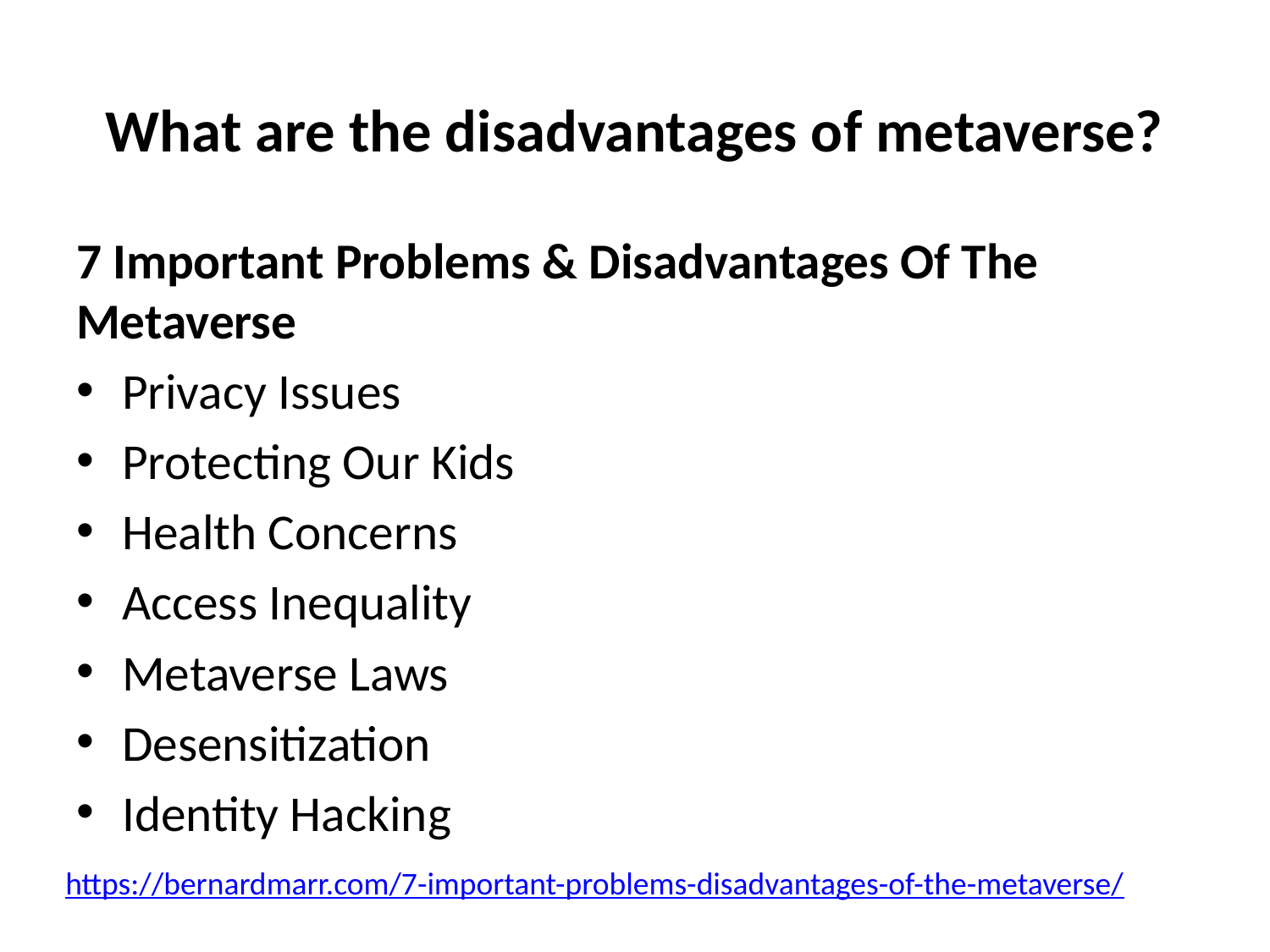

# What are the disadvantages of metaverse?
7 Important Problems & Disadvantages Of The Metaverse
Privacy Issues
Protecting Our Kids
Health Concerns
Access Inequality
Metaverse Laws
Desensitization
Identity Hacking
https://bernardmarr.com/7-important-problems-disadvantages-of-the-metaverse/